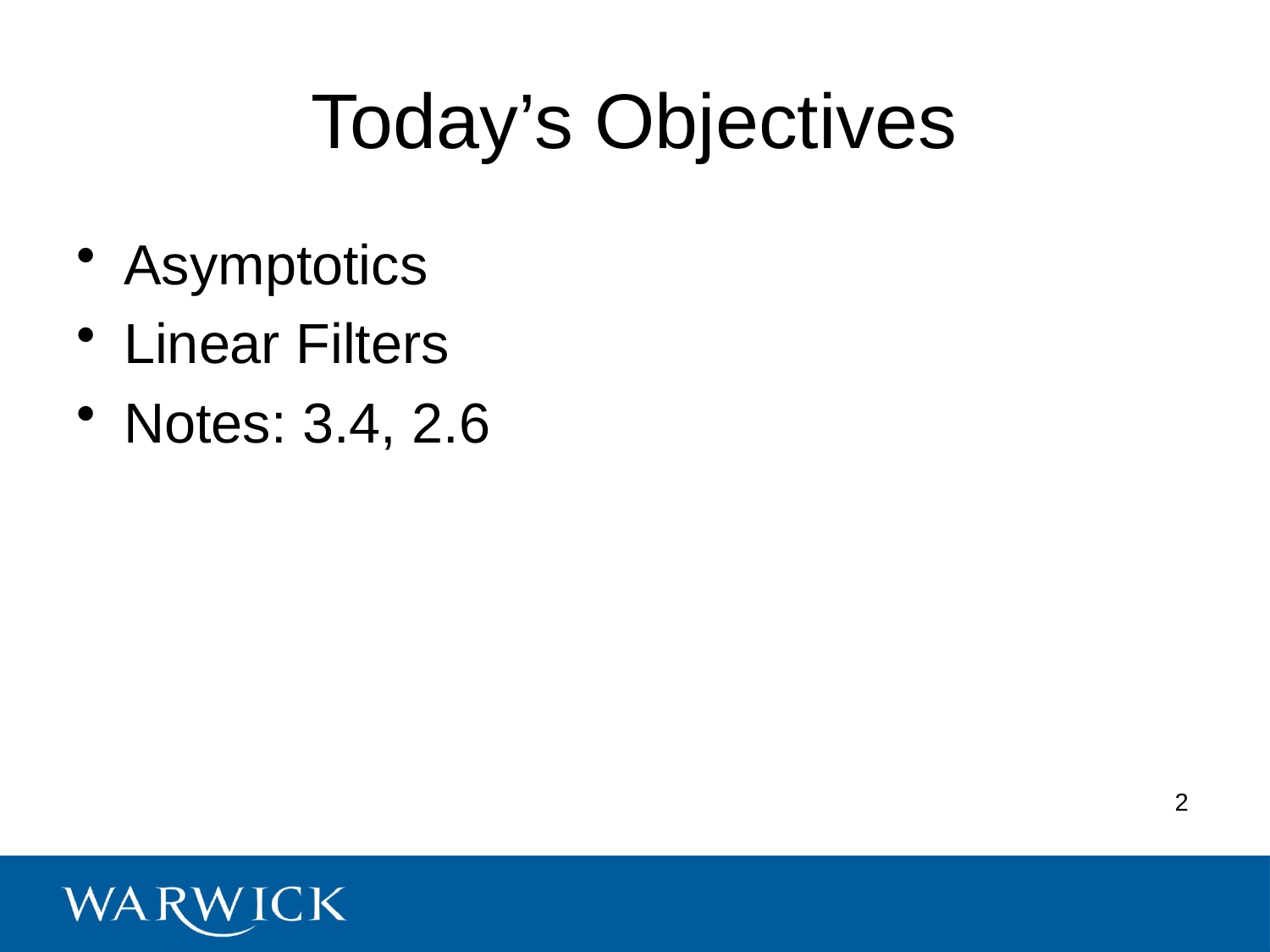

# Today’s Objectives
Asymptotics
Linear Filters
Notes: 3.4, 2.6

2